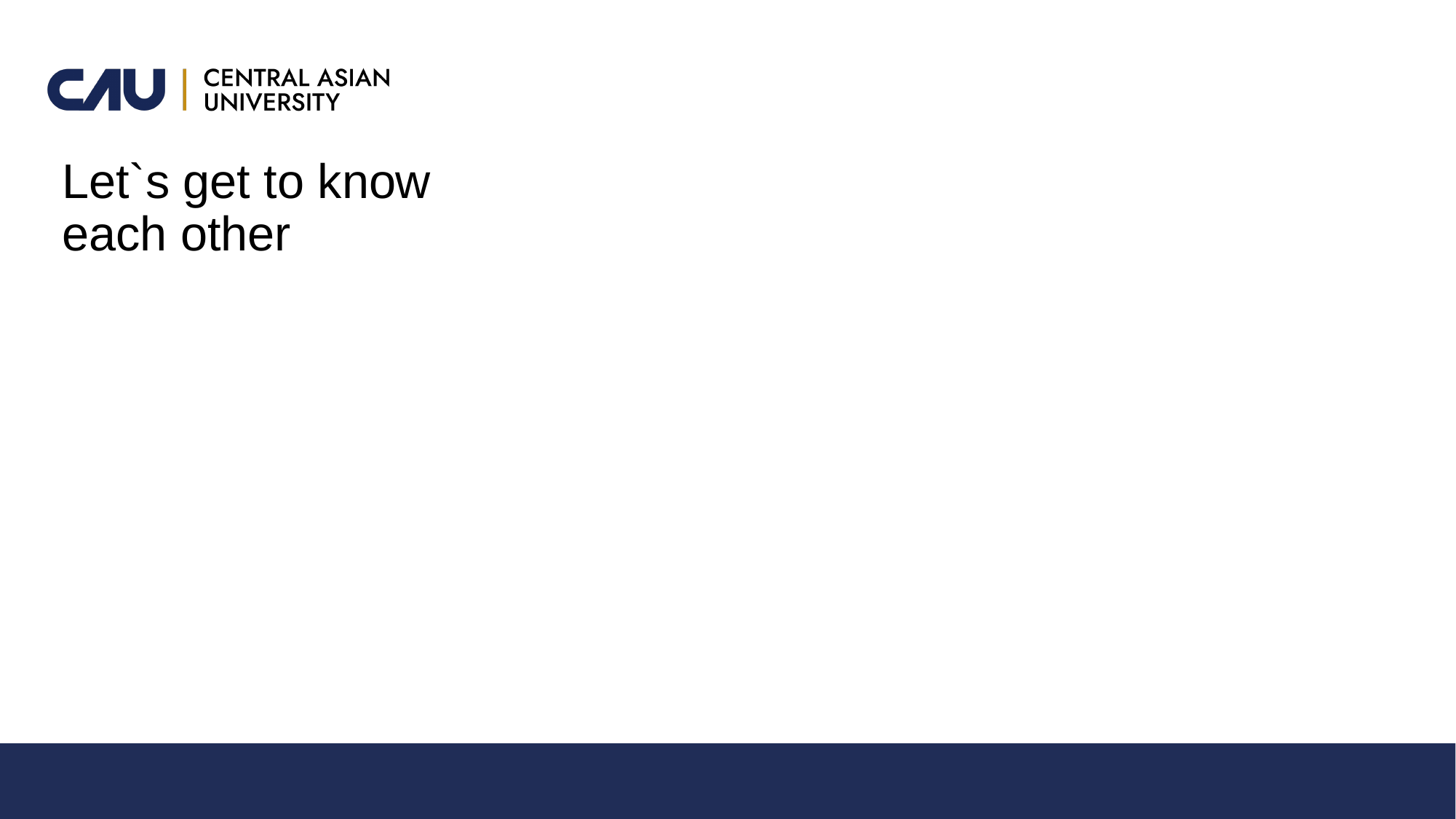

# Let`s get to know each other